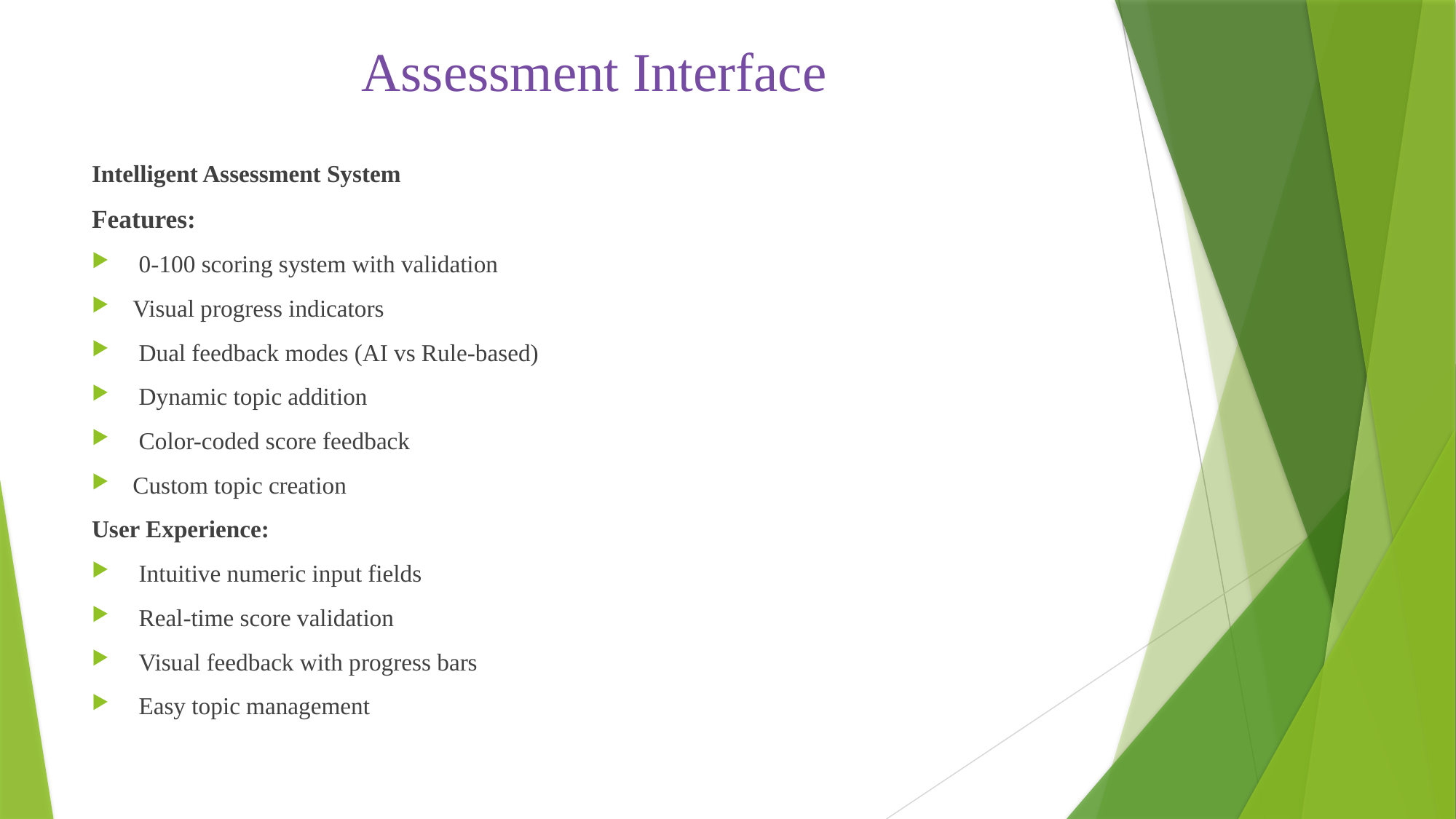

# Assessment Interface
Intelligent Assessment System
Features:
 0-100 scoring system with validation
Visual progress indicators
 Dual feedback modes (AI vs Rule-based)
 Dynamic topic addition
 Color-coded score feedback
Custom topic creation
User Experience:
 Intuitive numeric input fields
 Real-time score validation
 Visual feedback with progress bars
 Easy topic management